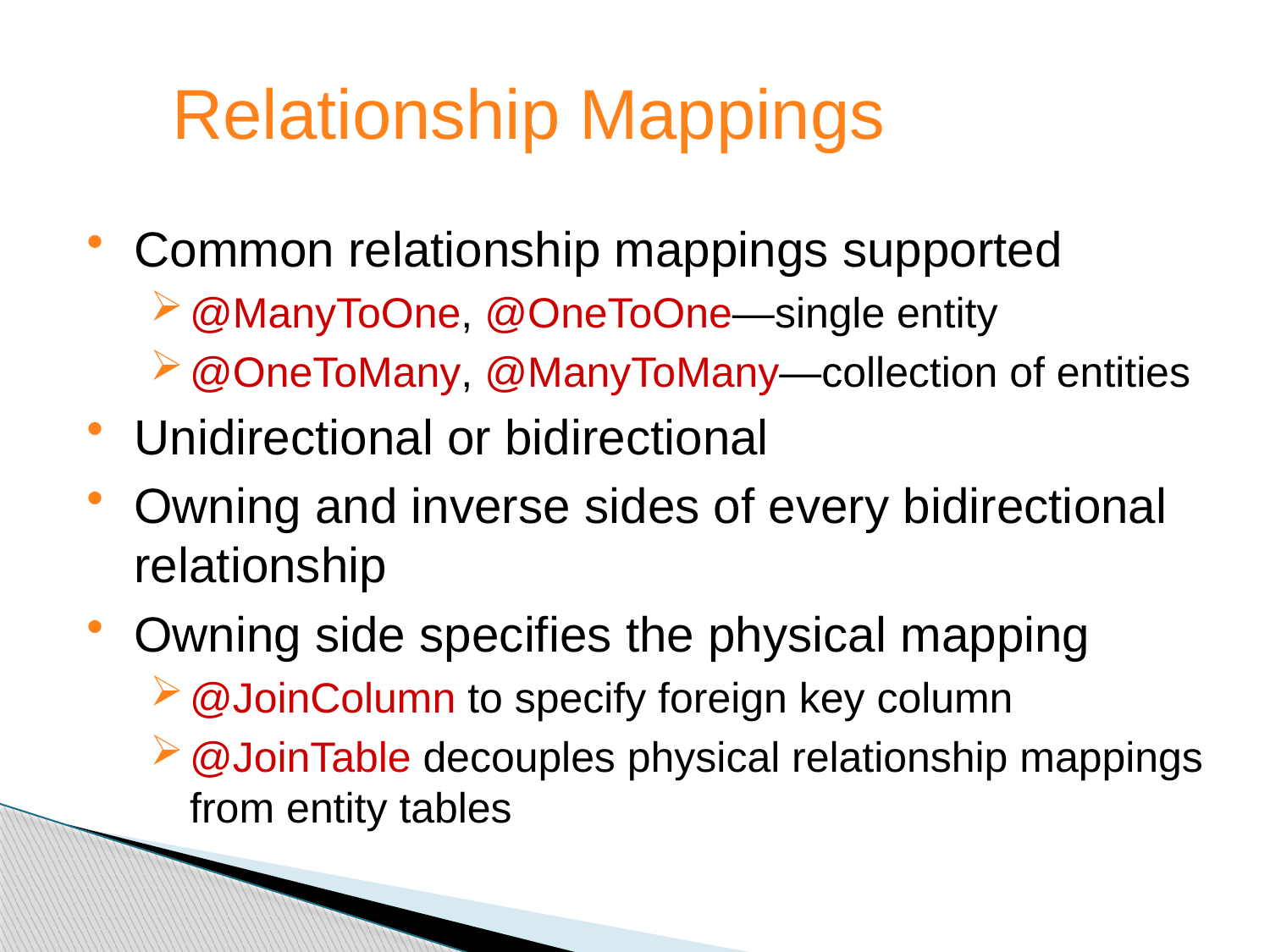

Relationship Mappings
Common relationship mappings supported
@ManyToOne, @OneToOne—single entity
@OneToMany, @ManyToMany—collection of entities
Unidirectional or bidirectional
Owning and inverse sides of every bidirectional relationship
Owning side specifies the physical mapping
@JoinColumn to specify foreign key column
@JoinTable decouples physical relationship mappings from entity tables